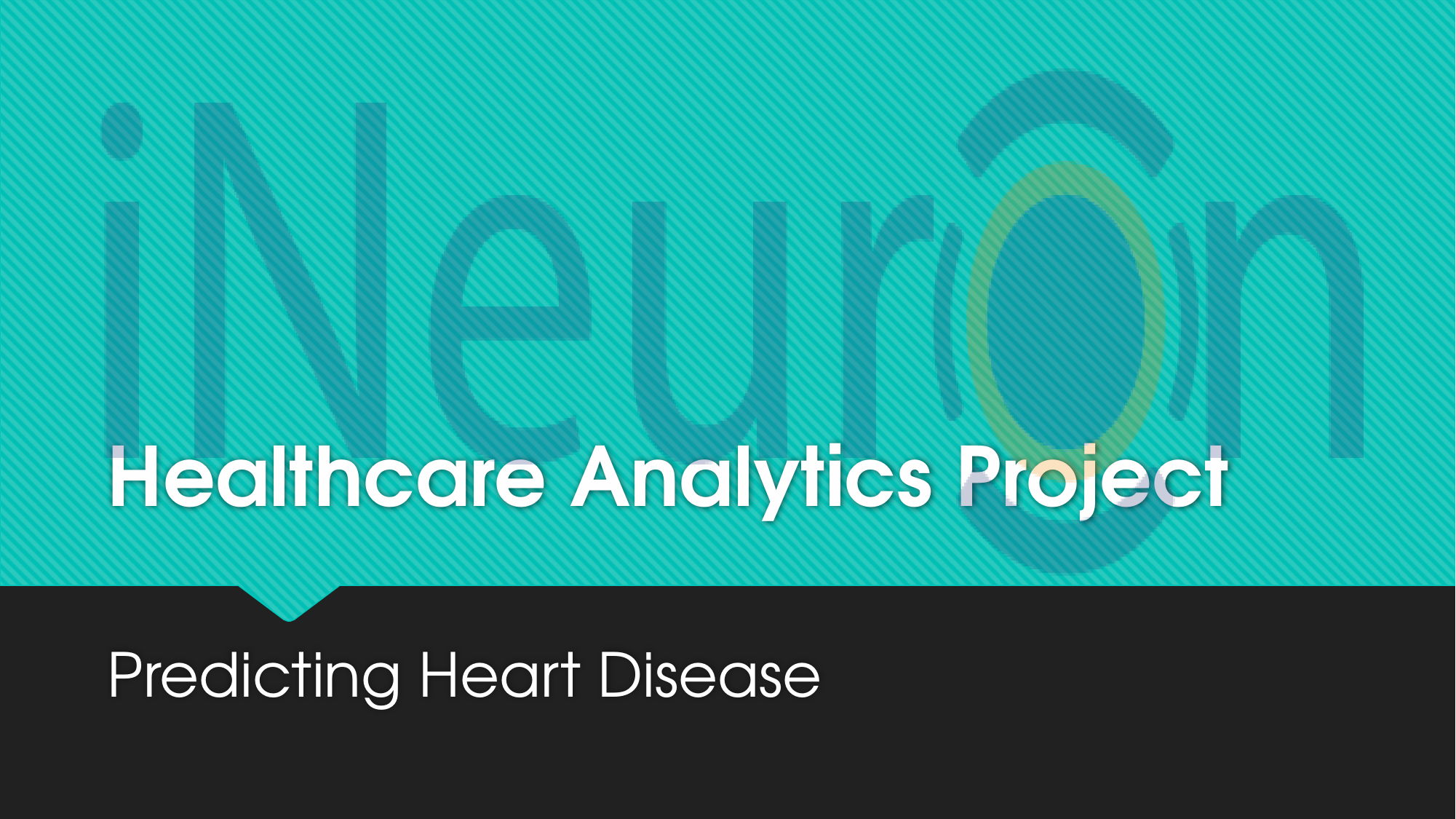

# Healthcare Analytics Project
Predicting Heart Disease